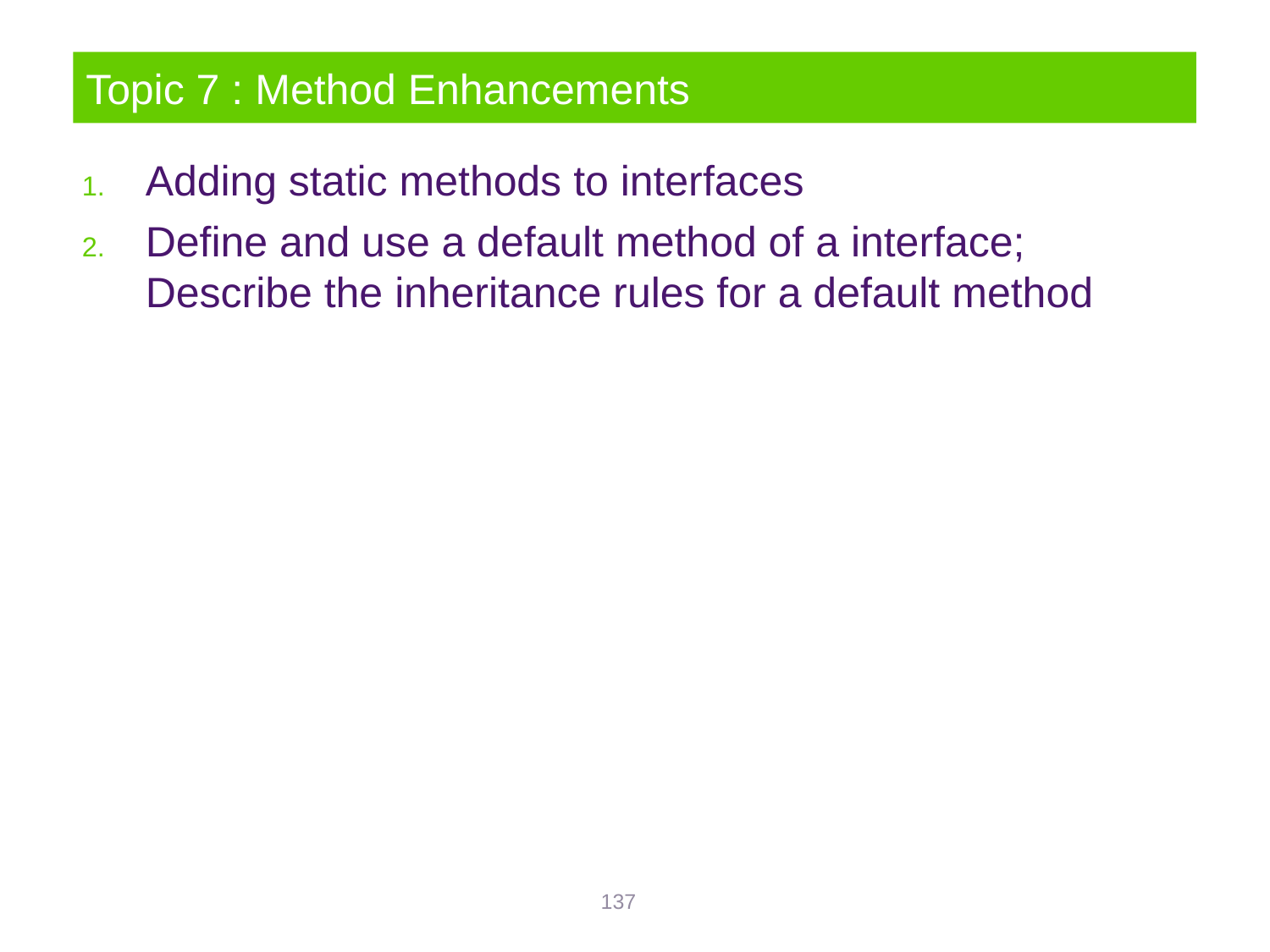

# Topic 7 : Method Enhancements
Adding static methods to interfaces
Define and use a default method of a interface; Describe the inheritance rules for a default method